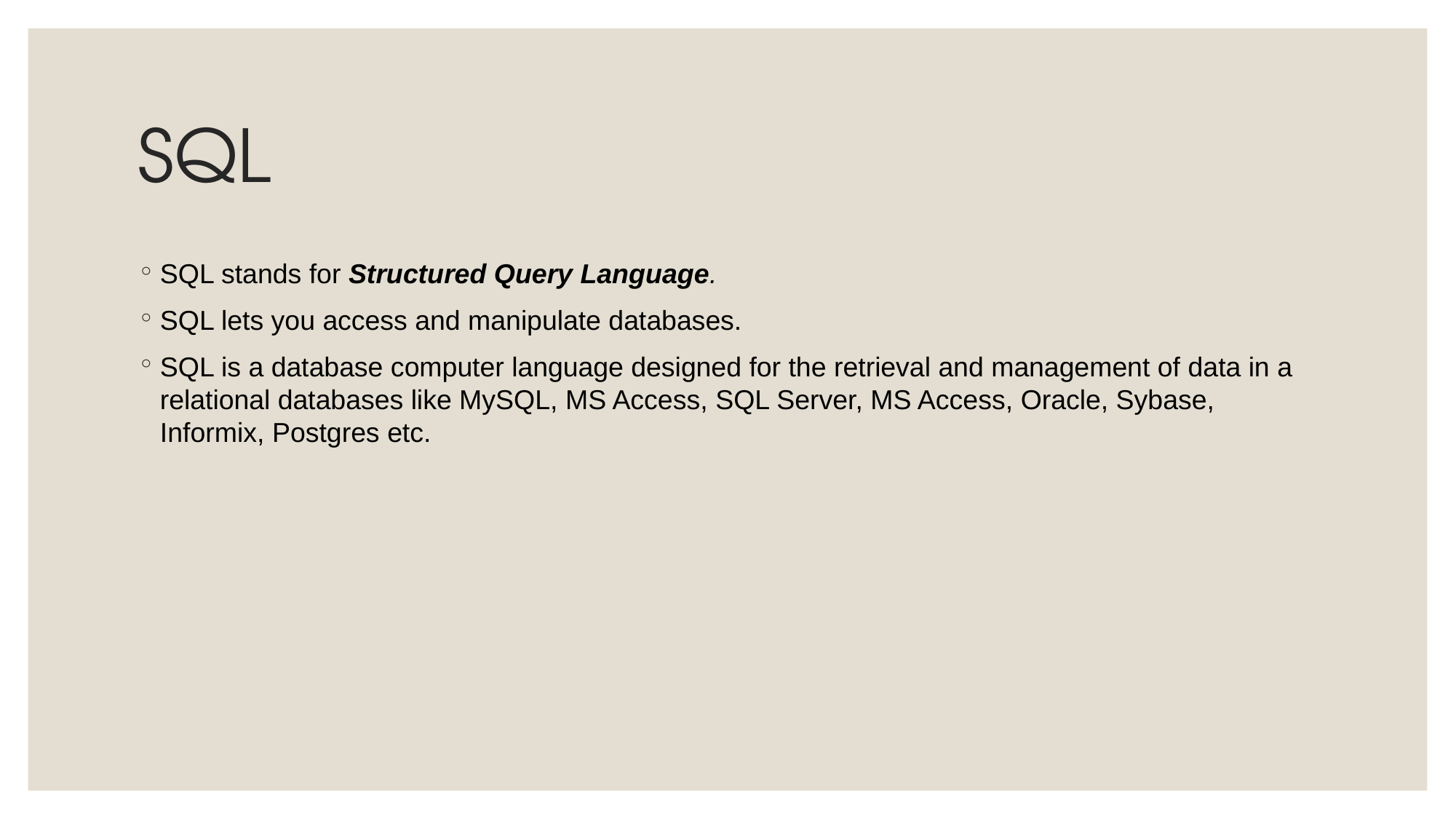

# SQL
SQL stands for Structured Query Language.
SQL lets you access and manipulate databases.
SQL is a database computer language designed for the retrieval and management of data in a relational databases like MySQL, MS Access, SQL Server, MS Access, Oracle, Sybase, Informix, Postgres etc.